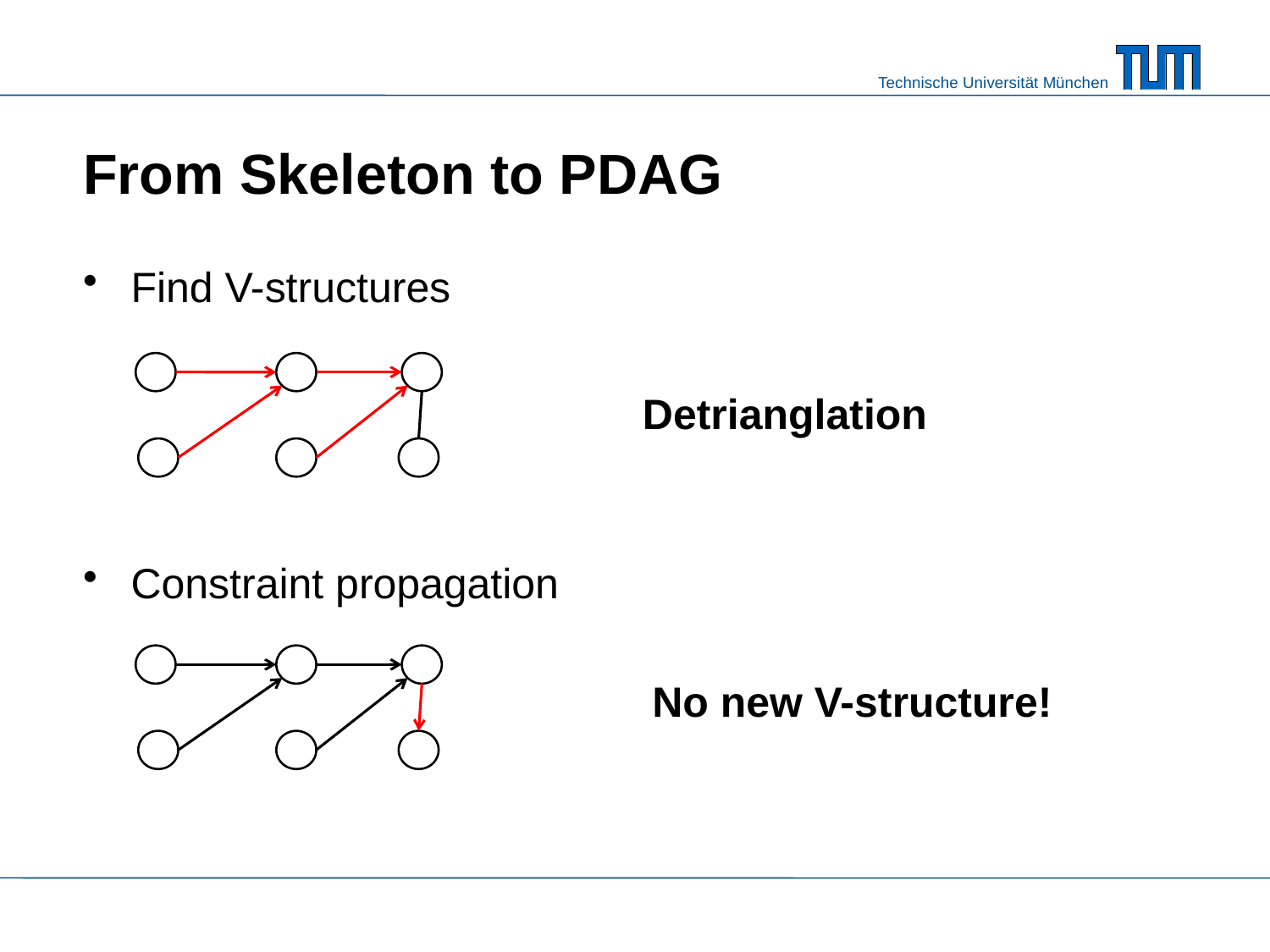

# From Skeleton to PDAG
Find V-structures

Constraint propagation

                                                No new V-structure!

        Detrianglation